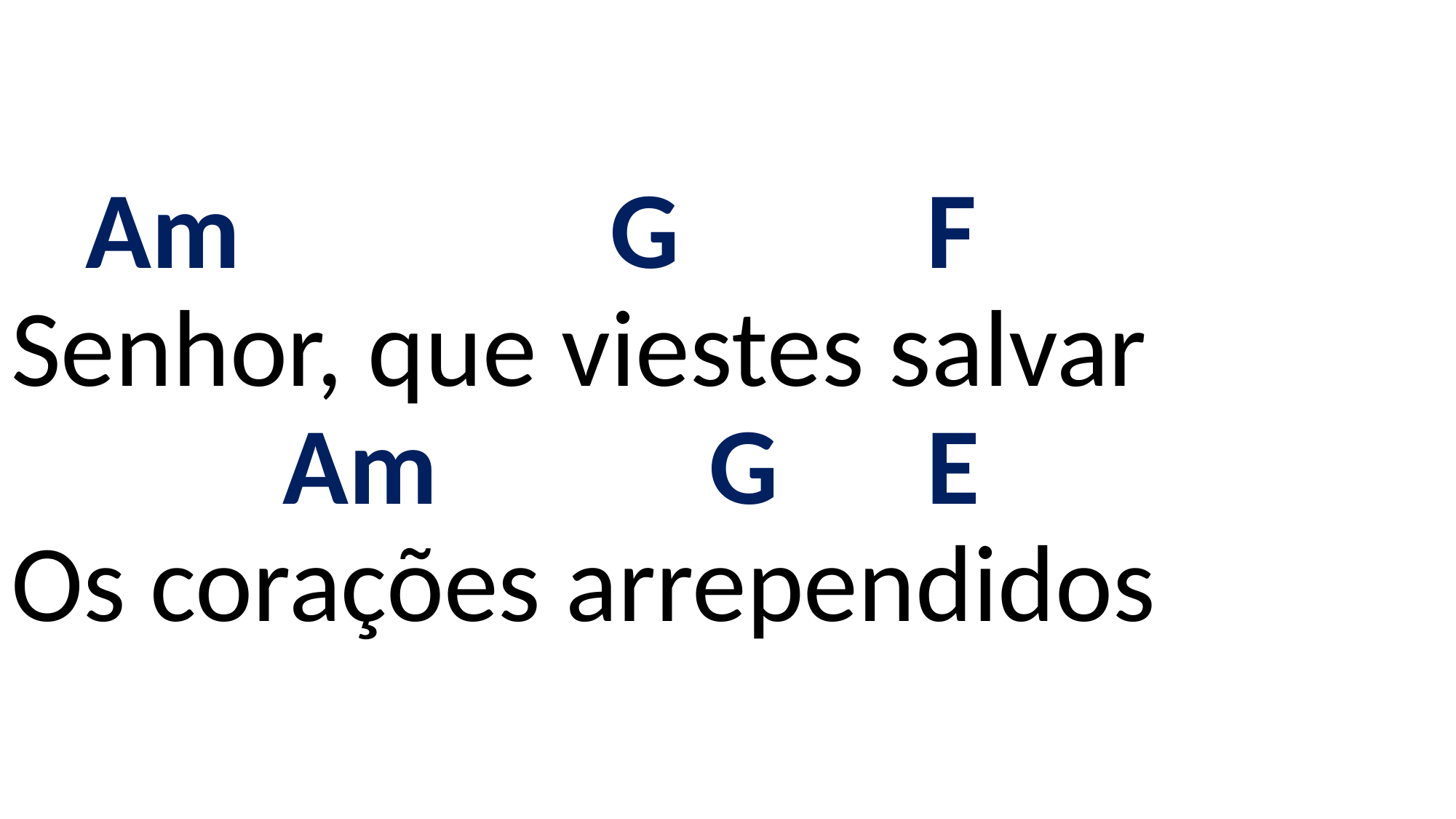

# Am               G          F Senhor, que viestes salvar Am           G      E Os corações arrependidos